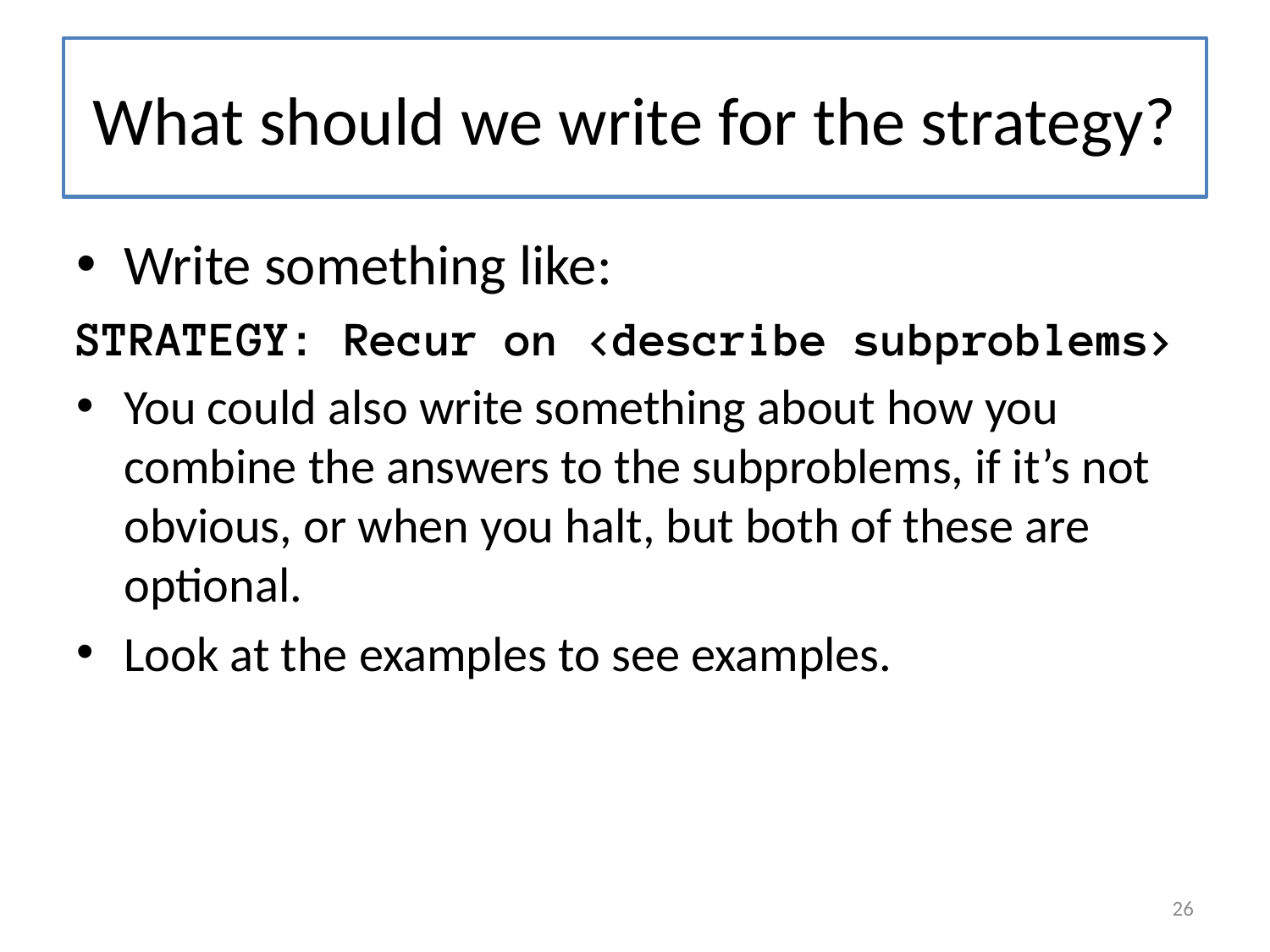

# What should we write for the strategy?
Write something like:
STRATEGY: Recur on <describe subproblems>
You could also write something about how you combine the answers to the subproblems, if it’s not obvious, or when you halt, but both of these are optional.
Look at the examples to see examples.
26